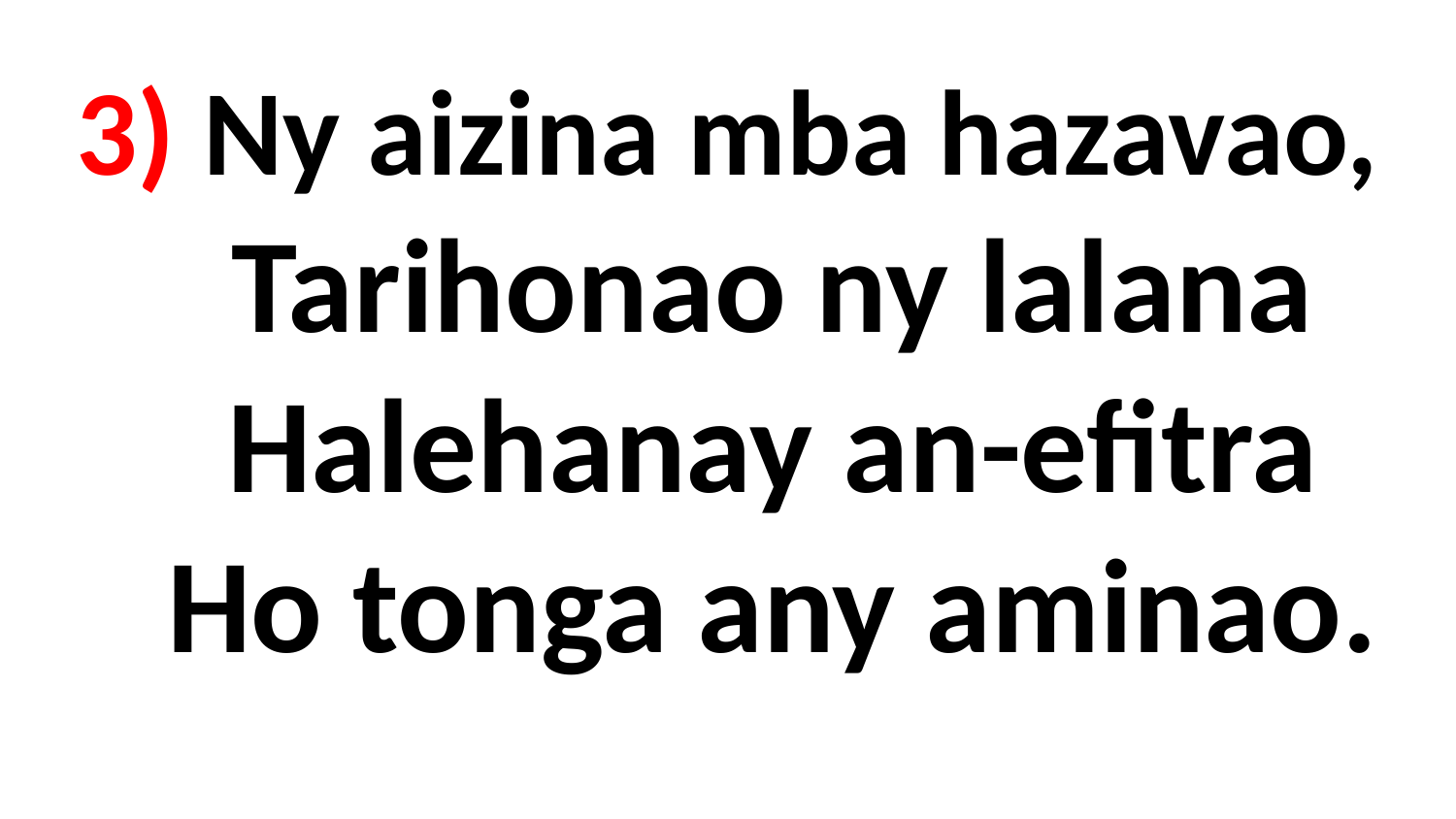

# 3) Ny aizina mba hazavao, Tarihonao ny lalana Halehanay an-efitra Ho tonga any aminao.